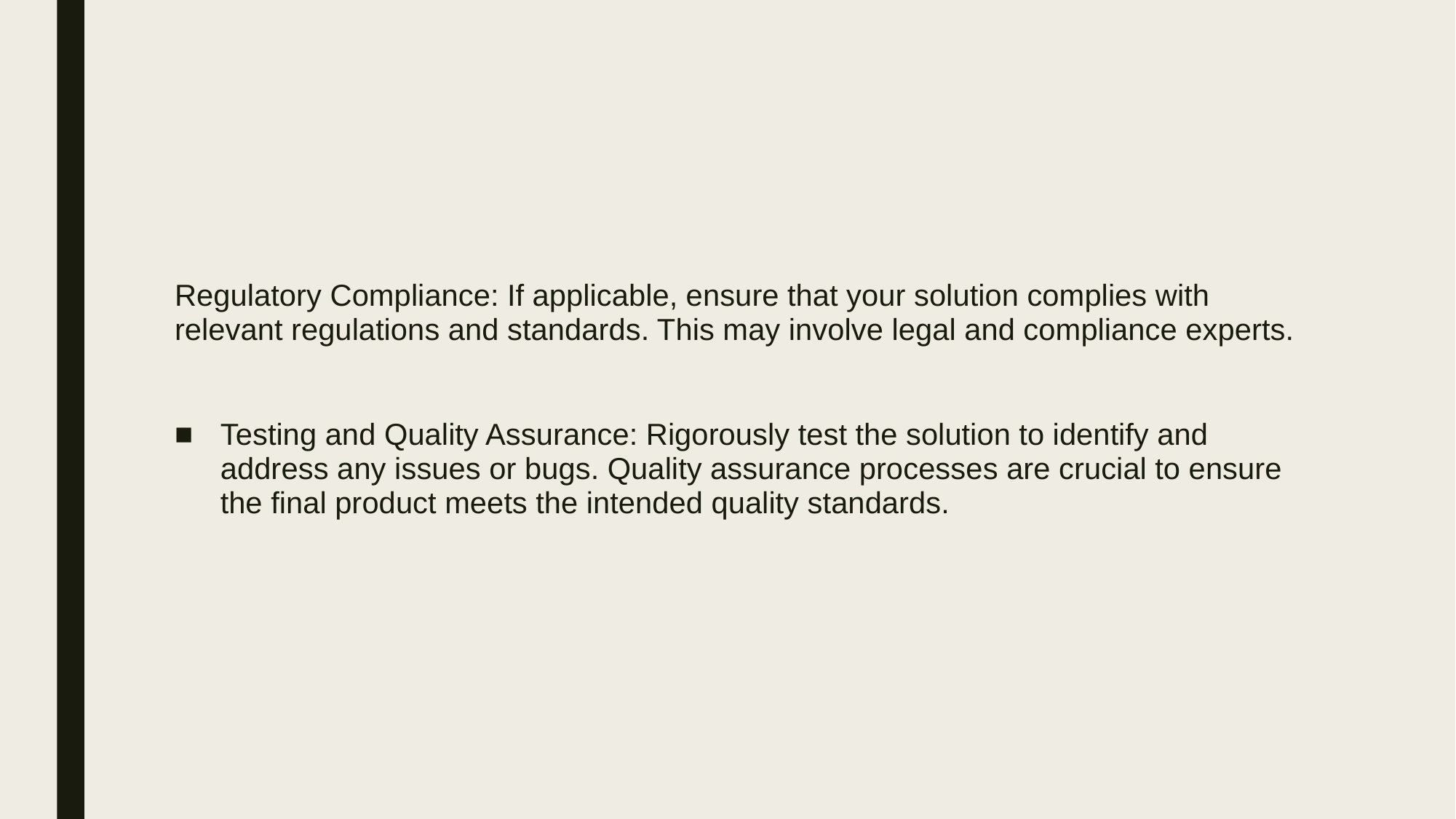

#
Regulatory Compliance: If applicable, ensure that your solution complies with relevant regulations and standards. This may involve legal and compliance experts.

Testing and Quality Assurance: Rigorously test the solution to identify and address any issues or bugs. Quality assurance processes are crucial to ensure the final product meets the intended quality standards.